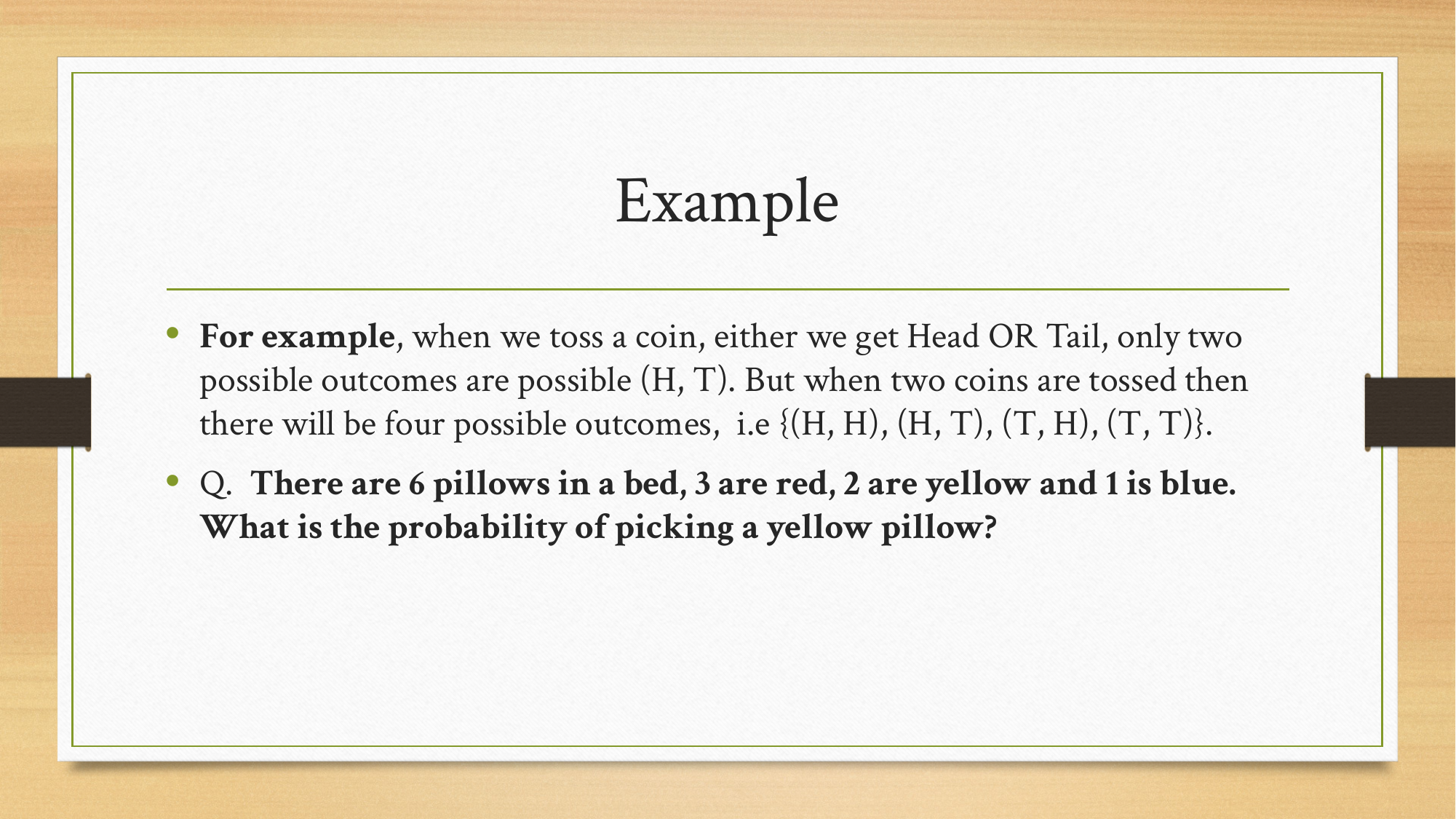

# Example
For example, when we toss a coin, either we get Head OR Tail, only two possible outcomes are possible (H, T). But when two coins are tossed then there will be four possible outcomes,  i.e {(H, H), (H, T), (T, H), (T, T)}.
Q.  There are 6 pillows in a bed, 3 are red, 2 are yellow and 1 is blue. What is the probability of picking a yellow pillow?